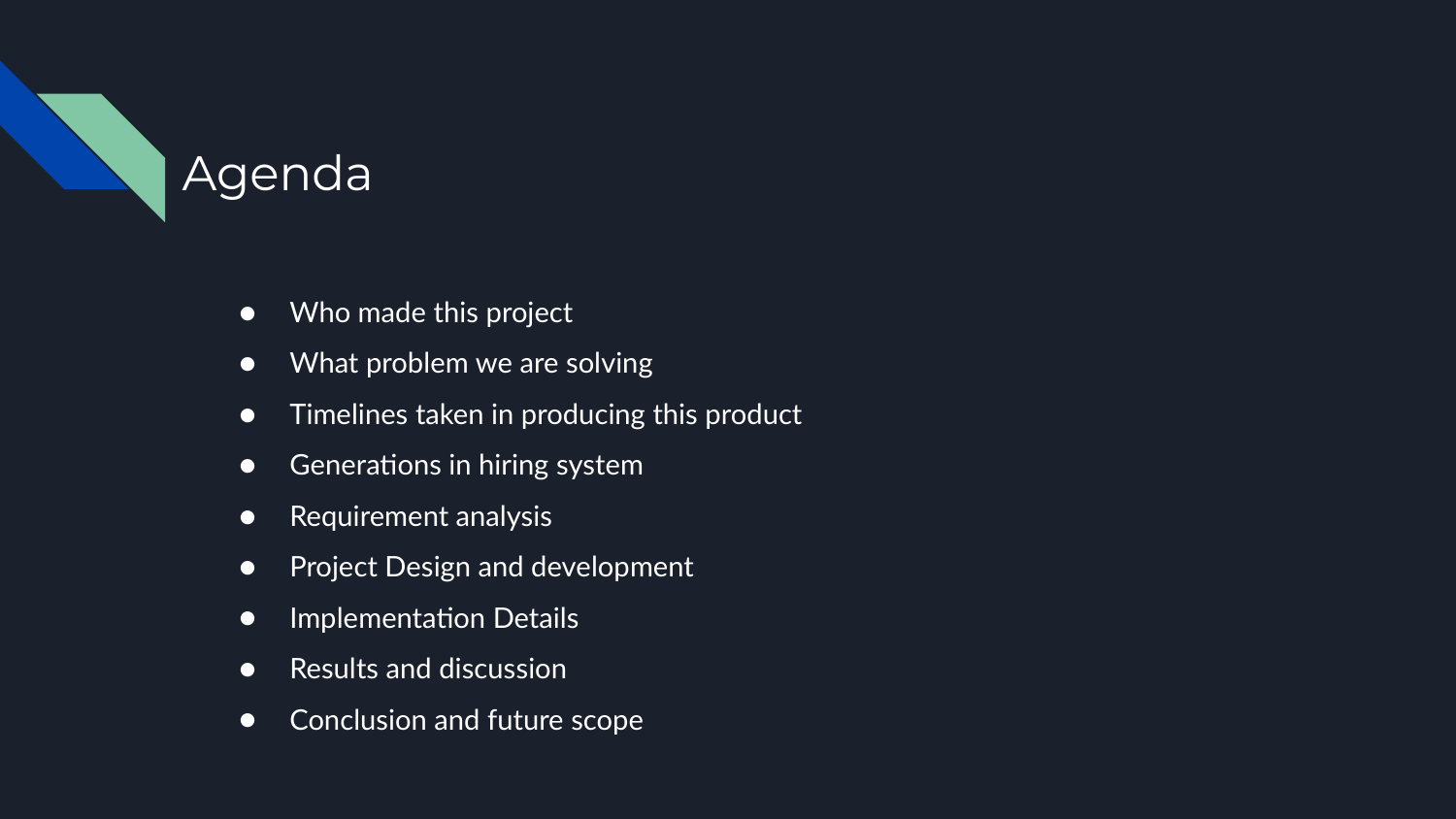

# Agenda
Who made this project
What problem we are solving
Timelines taken in producing this product
Generations in hiring system
Requirement analysis
Project Design and development
Implementation Details
Results and discussion
Conclusion and future scope